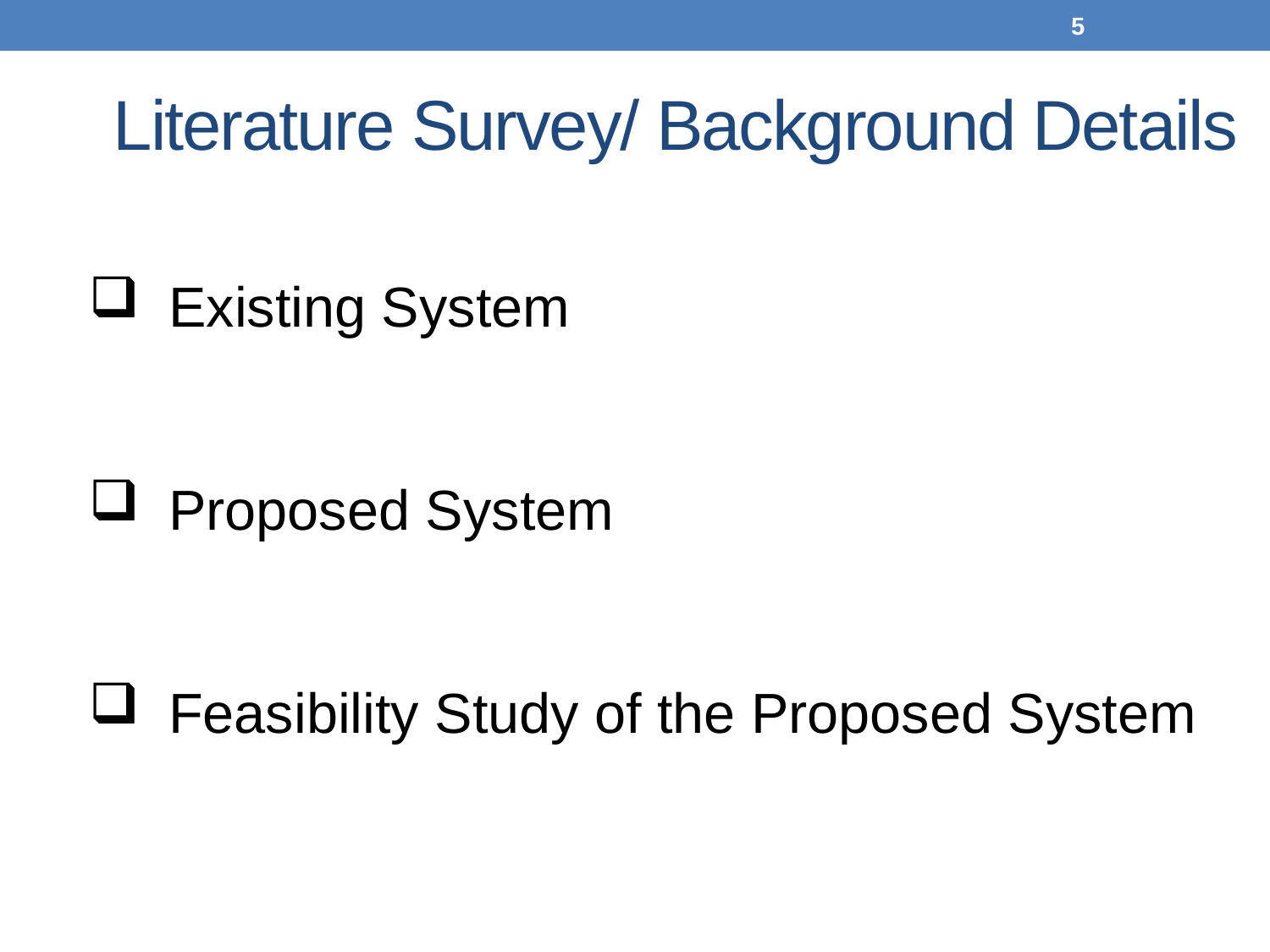

5
# Literature Survey/ Background Details
Existing System

Proposed System

Feasibility Study of the Proposed System